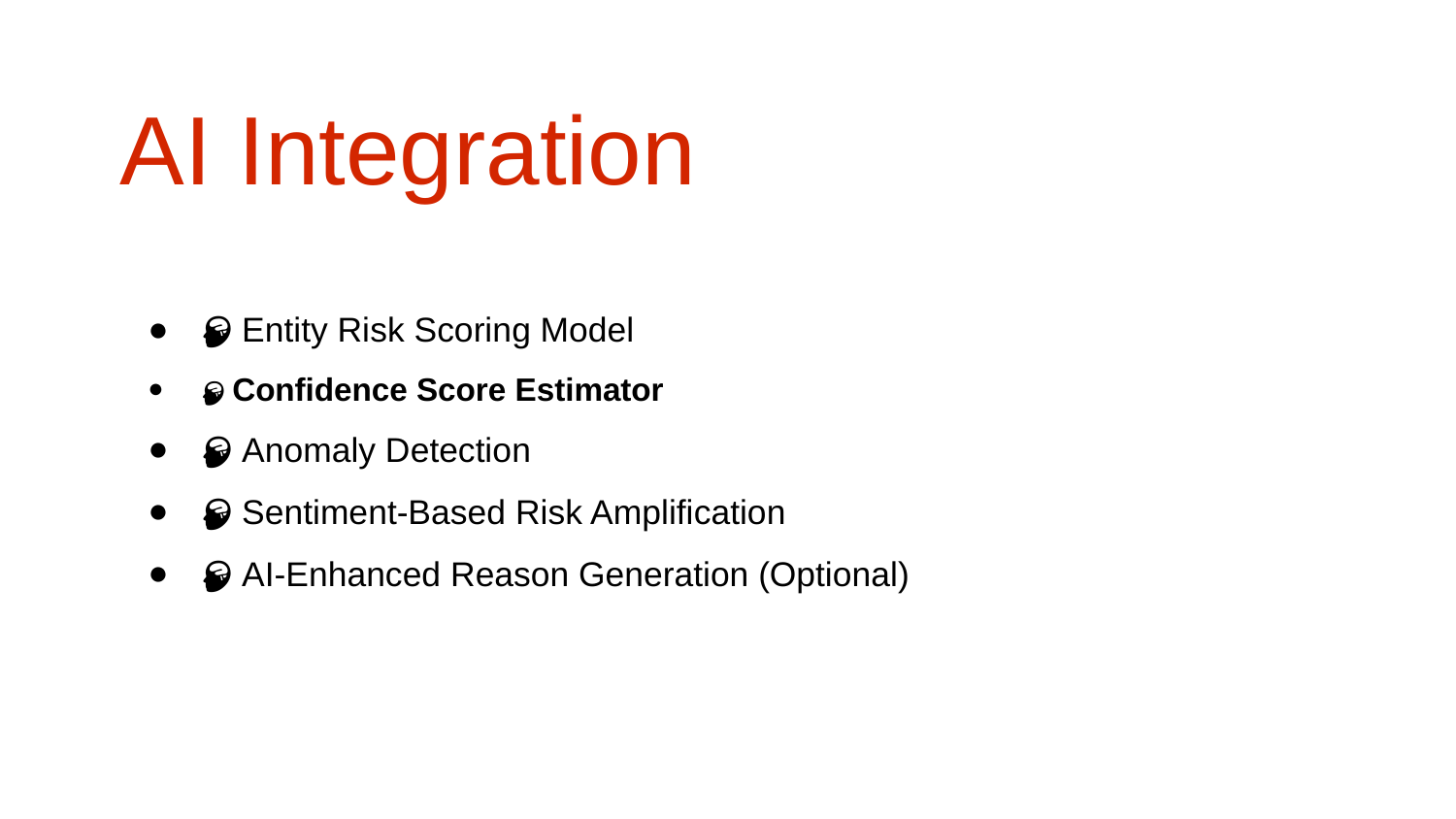

AI Integration
🧠 Entity Risk Scoring Model
🧠 Confidence Score Estimator
🧠 Anomaly Detection
🧠 Sentiment-Based Risk Amplification
🧠 AI-Enhanced Reason Generation (Optional)